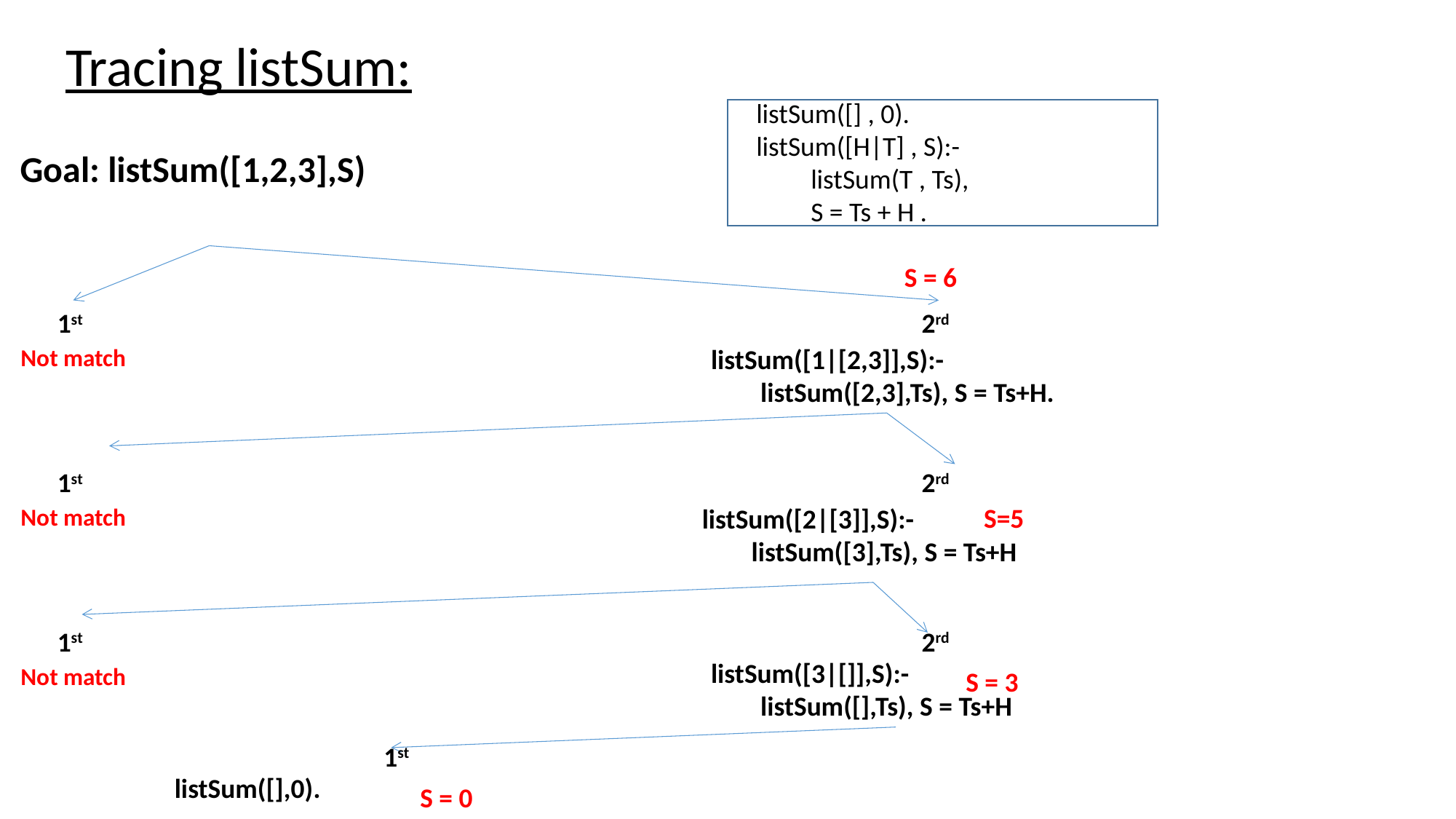

# Tracing listSum:
listSum([] , 0).
listSum([H|T] , S):-
listSum(T , Ts),
S = Ts + H .

Goal: listSum([1,2,3],S)

S = 6
1st
2rd
Not match
listSum([1|[2,3]],S):-
        listSum([2,3],Ts), S = Ts+H.
1st
2rd
S=5
Not match
listSum([2|[3]],S):-
        listSum([3],Ts), S = Ts+H
1st
2rd
listSum([3|[]],S):-
        listSum([],Ts), S = Ts+H
Not match
S = 3
1st
listSum([],0).
S = 0